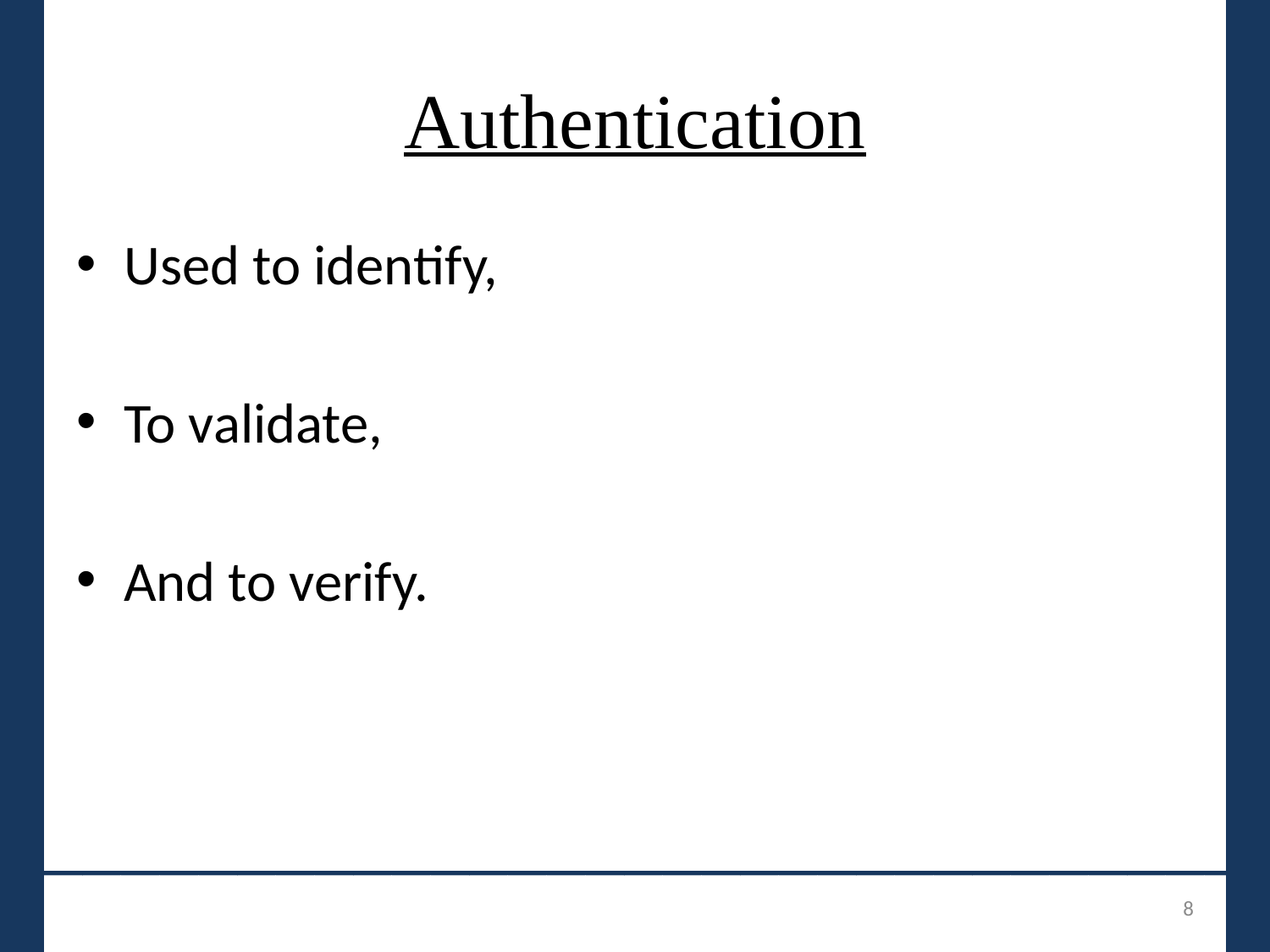

# Authentication
Used to identify,

To validate,

And to verify.

_______________________________
8